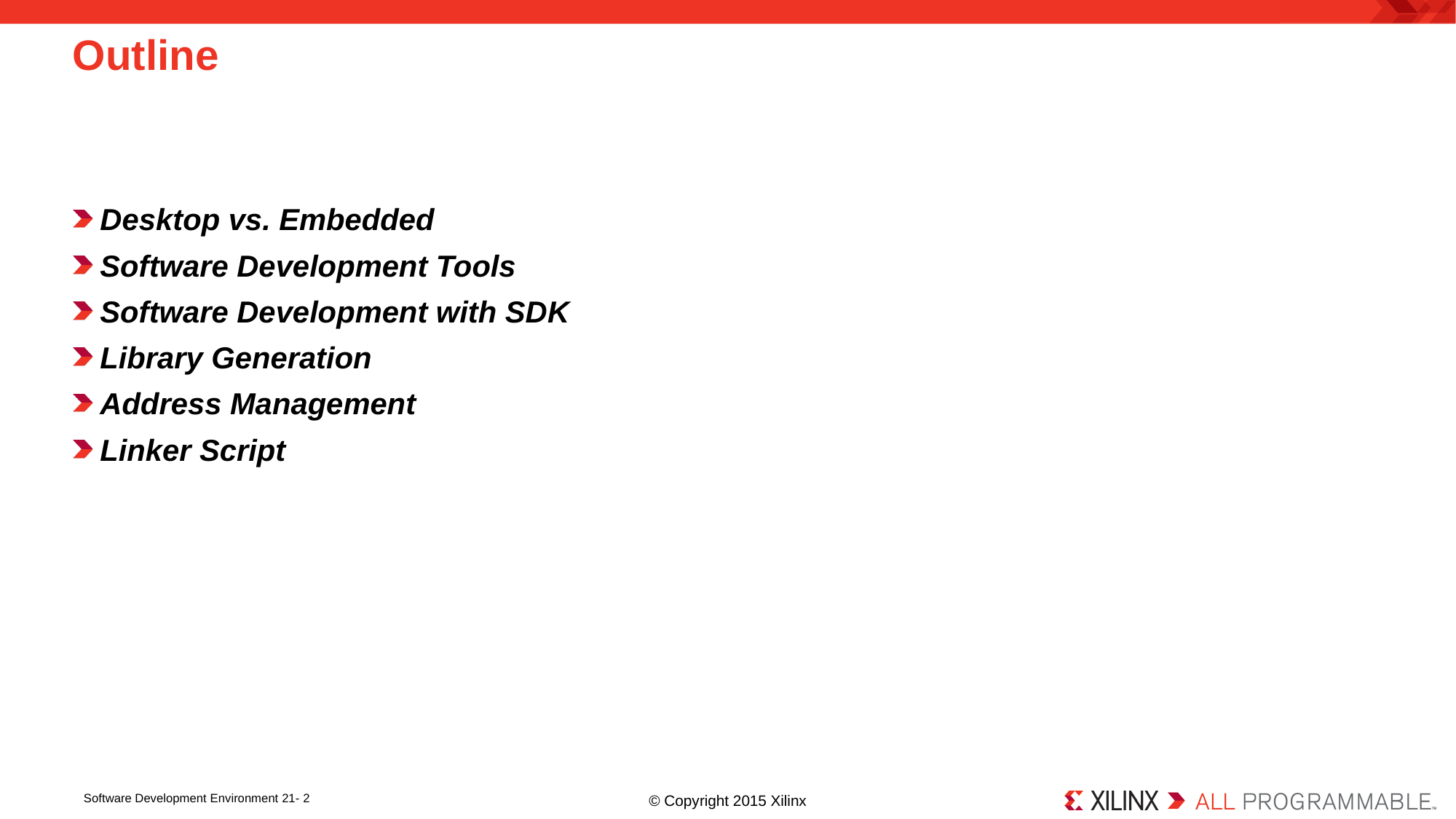

# Outline
Desktop vs. Embedded
Software Development Tools
Software Development with SDK
Library Generation
Address Management
Linker Script
Software Development Environment 21- 2
© Copyright 2015 Xilinx